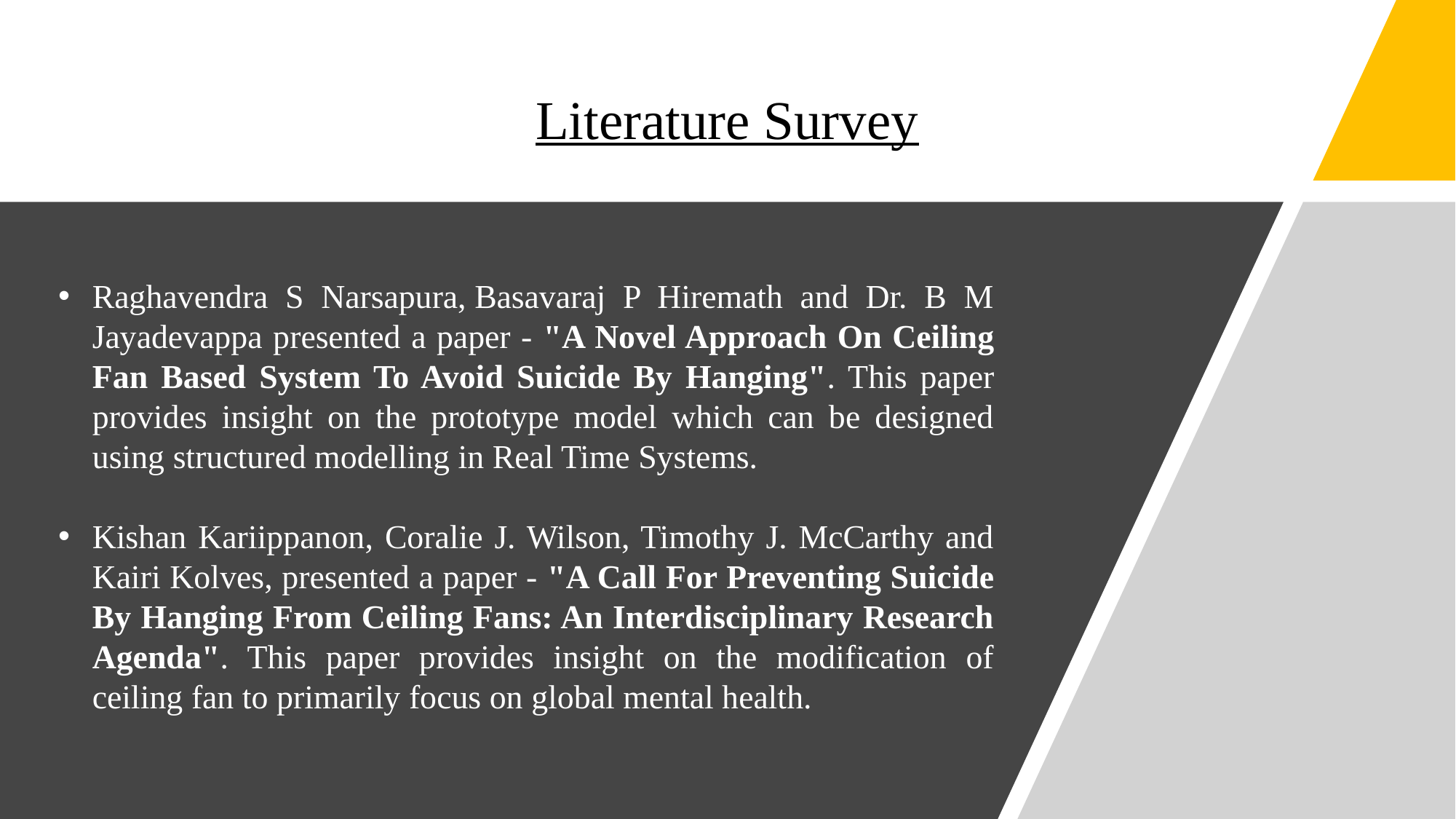

Literature Survey

Raghavendra S Narsapura, Basavaraj P Hiremath and Dr. B M Jayadevappa presented a paper - "A Novel Approach On Ceiling Fan Based System To Avoid Suicide By Hanging". This paper provides insight on the prototype model which can be designed using structured modelling in Real Time Systems.

Kishan Kariippanon, Coralie J. Wilson, Timothy J. McCarthy and Kairi Kolves, presented a paper - "A Call For Preventing Suicide By Hanging From Ceiling Fans: An Interdisciplinary Research Agenda". This paper provides insight on the modification of ceiling fan to primarily focus on global mental health.